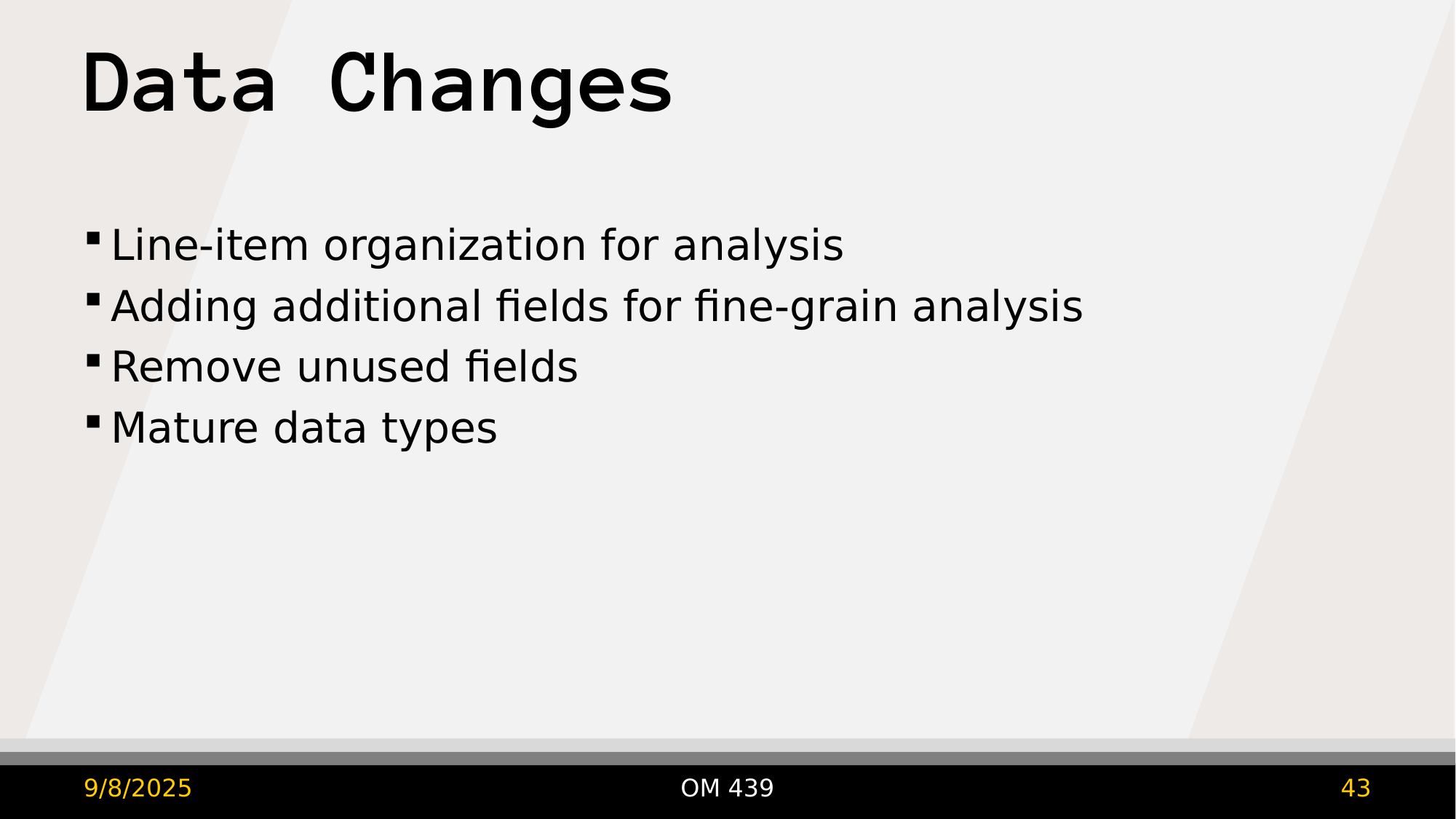

# Data Changes
Line-item organization for analysis
Adding additional fields for fine-grain analysis
Remove unused fields
Mature data types

OM 439
9/8/2025
43